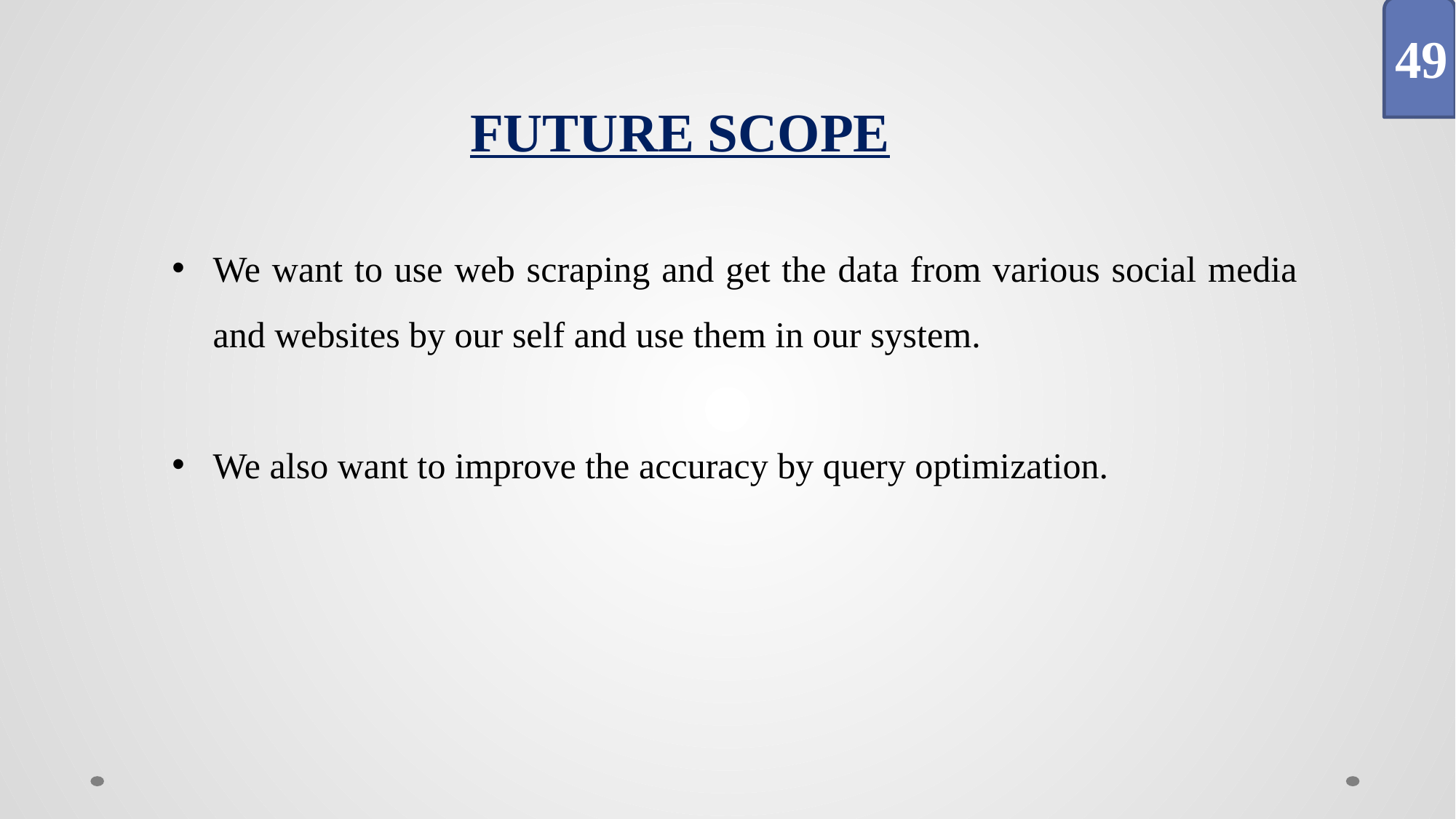

49
FUTURE SCOPE

We want to use web scraping and get the data from various social media and websites by our self and use them in our system.

We also want to improve the accuracy by query optimization.